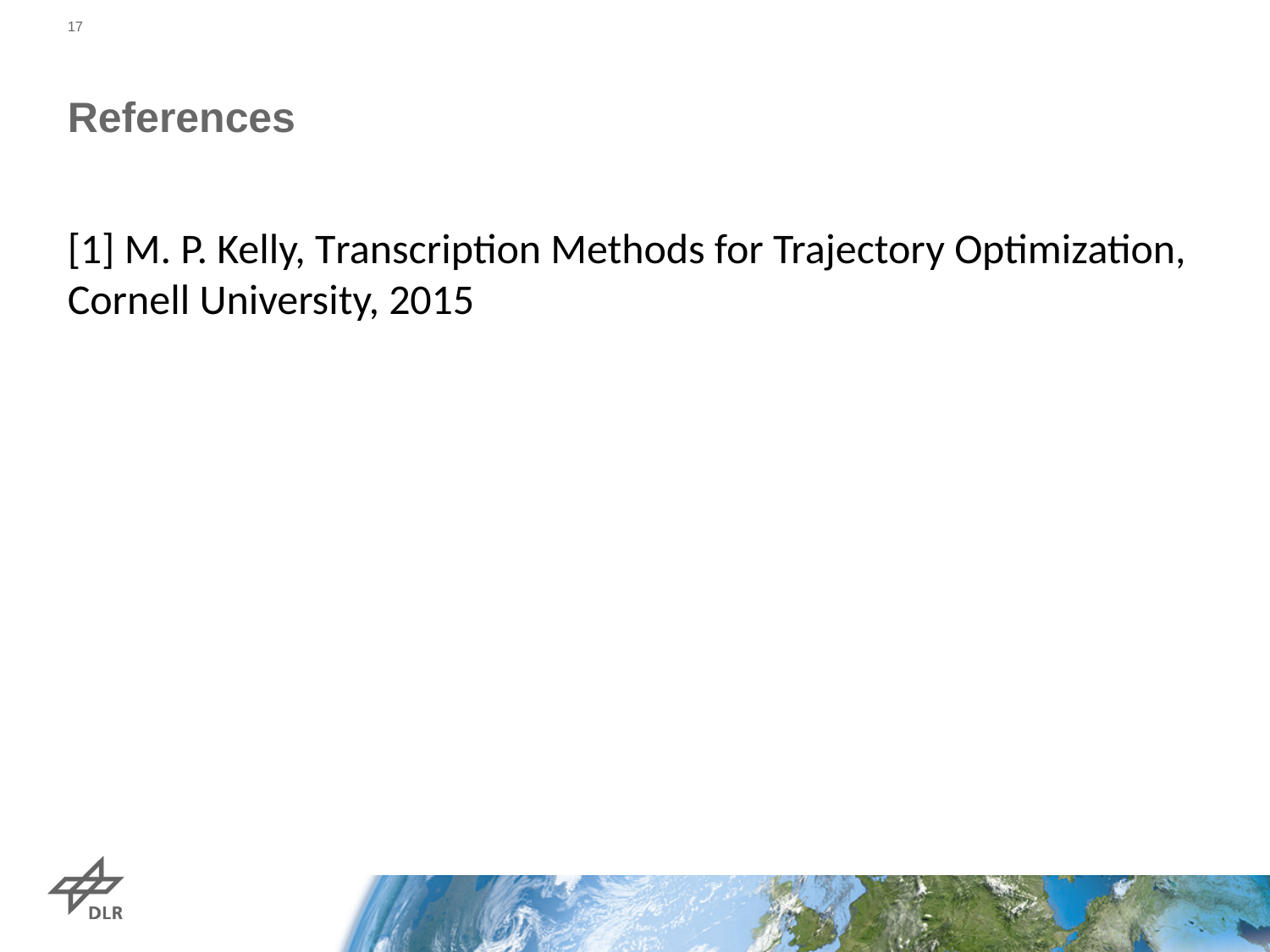

17
# References
[1] M. P. Kelly, Transcription Methods for Trajectory Optimization, Cornell University, 2015